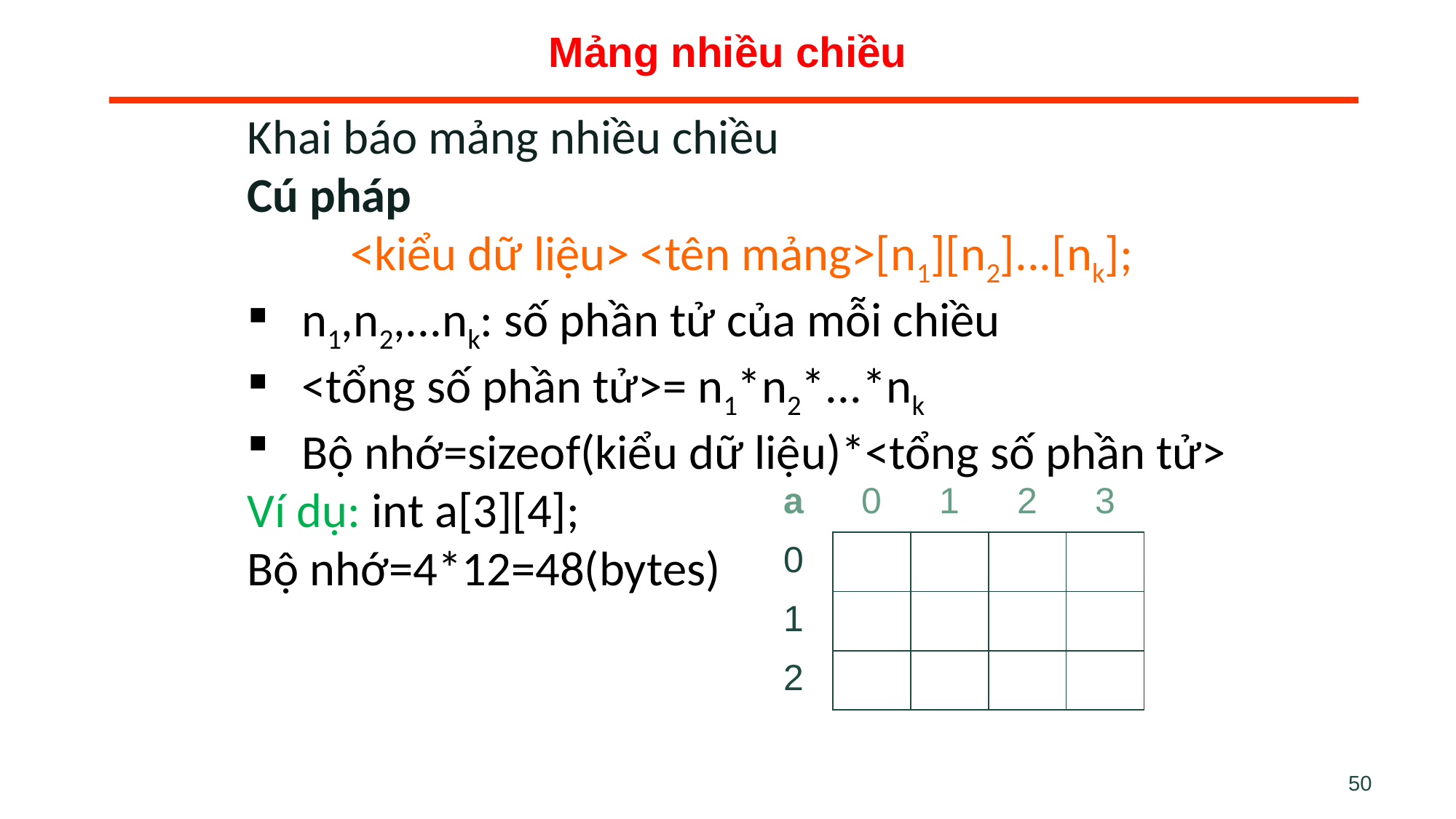

# Mảng nhiều chiều
Khai báo mảng nhiều chiều
Cú pháp
<kiểu dữ liệu> <tên mảng>[n1][n2]...[nk];
n1,n2,...nk: số phần tử của mỗi chiều
<tổng số phần tử>= n1*n2*...*nk
Bộ nhớ=sizeof(kiểu dữ liệu)*<tổng số phần tử>
Ví dụ: int a[3][4];
Bộ nhớ=4*12=48(bytes)

| a | 0 | 1 | 2 | 3 |
| --- | --- | --- | --- | --- |
| 0 |  |  |  |  |
| 1 |  |  |  |  |
| 2 |  |  |  |  |
50